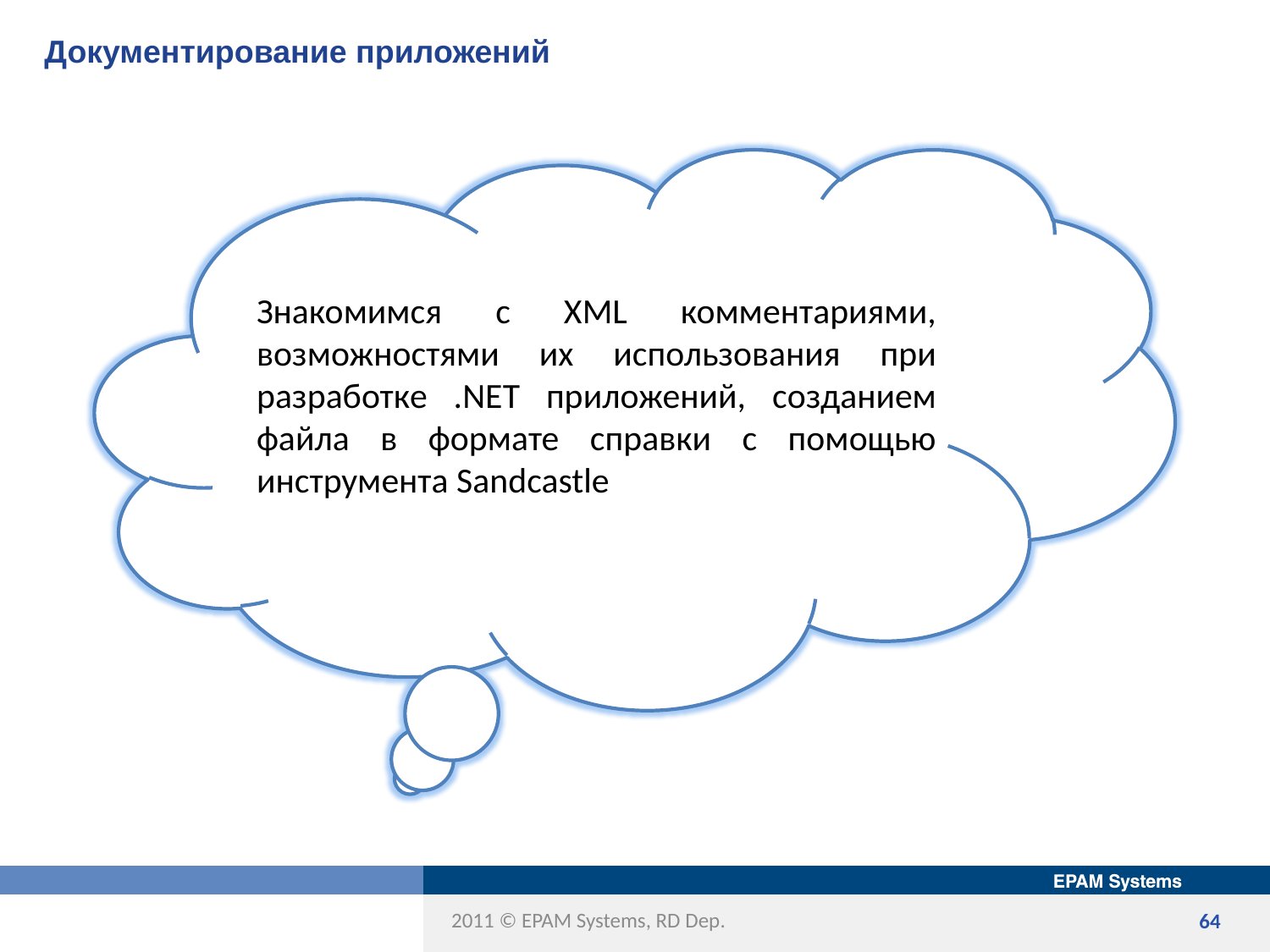

# Документирование приложений

Знакомимся с XML комментариями, возможностями их использования при разработке .NET приложений, созданием файла в формате справки с помощью инструмента Sandcastle